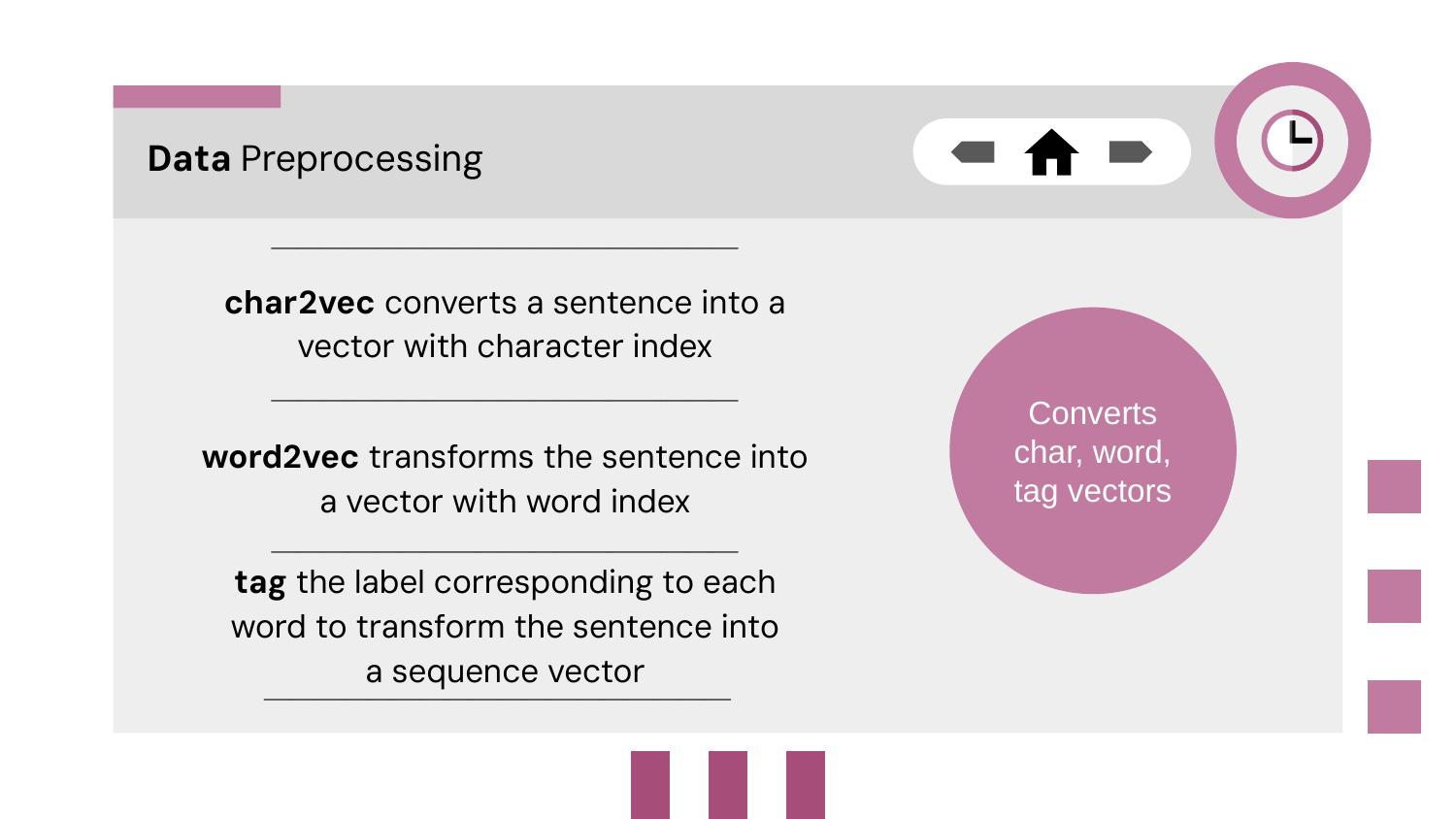

# Data Preprocessing

__________________
char2vec converts a sentence into a vector with character index
Converts char, word, tag vectors
__________________
word2vec transforms the sentence into a vector with word index
__________________
tag the label corresponding to each word to transform the sentence into a sequence vector
__________________